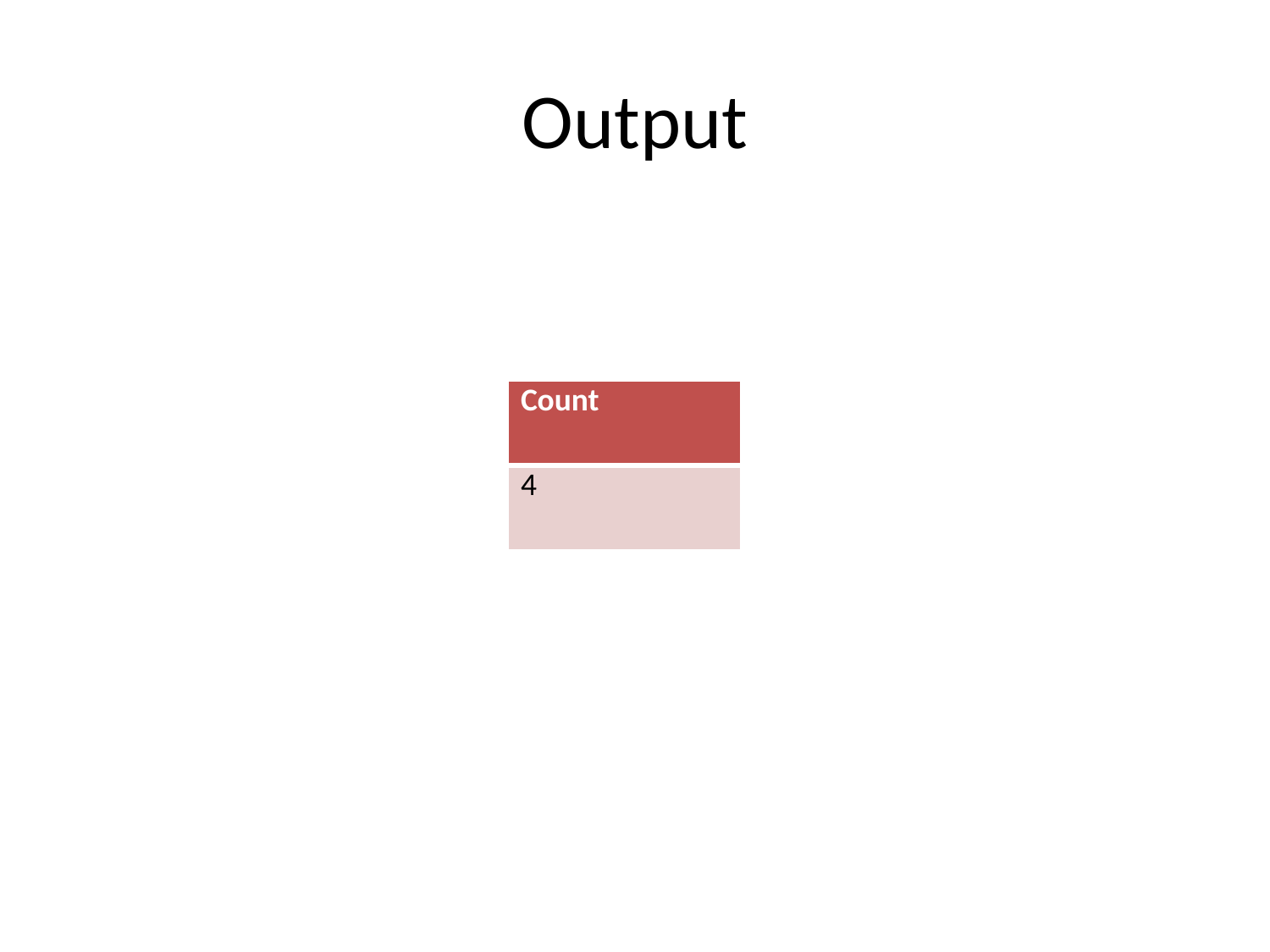

# Output
| Count |
| --- |
| 4 |